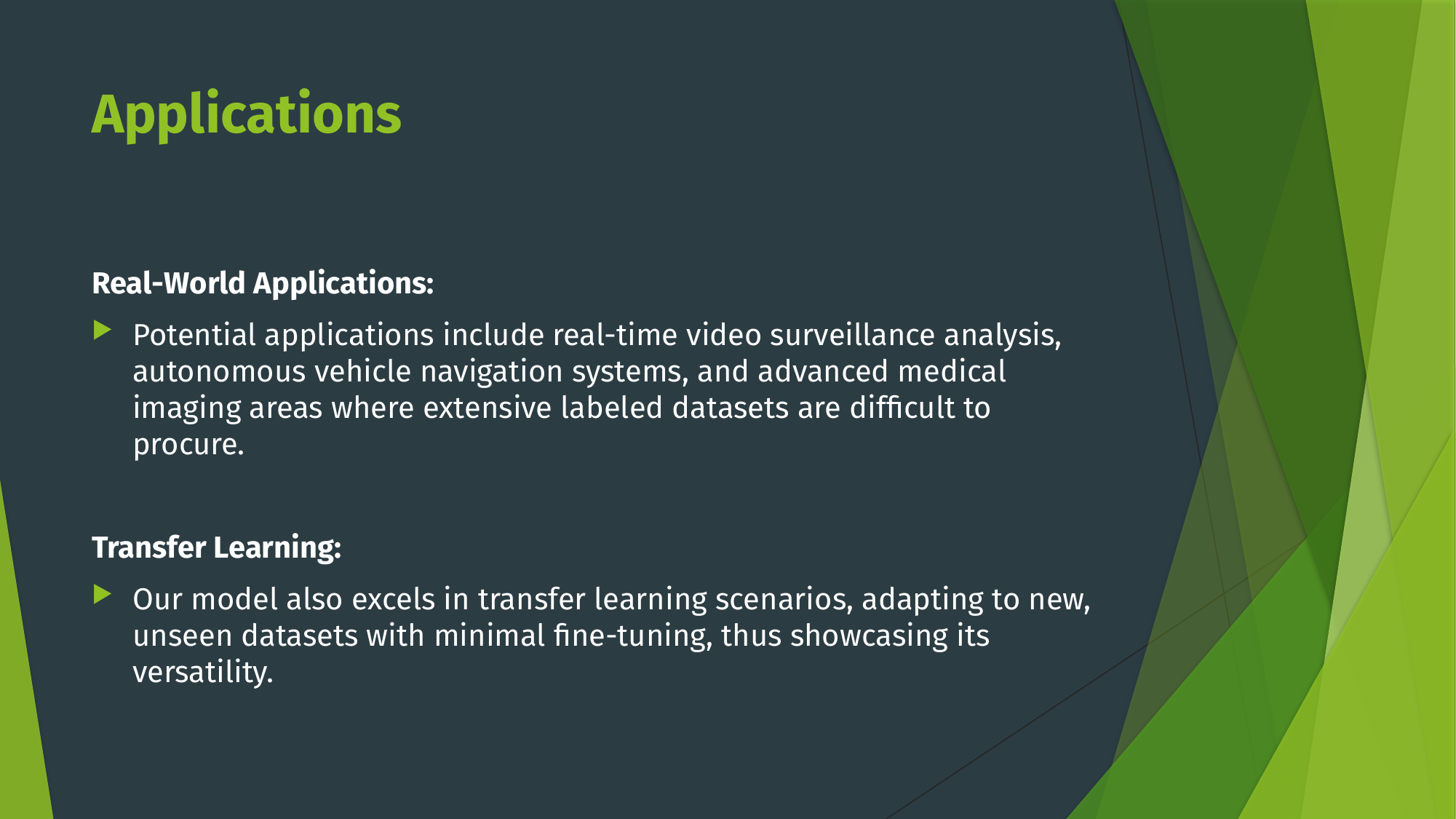

# Applications
Real-World Applications:
Potential applications include real-time video surveillance analysis, autonomous vehicle navigation systems, and advanced medical imaging areas where extensive labeled datasets are difficult to procure.

Transfer Learning:
Our model also excels in transfer learning scenarios, adapting to new, unseen datasets with minimal fine-tuning, thus showcasing its versatility.